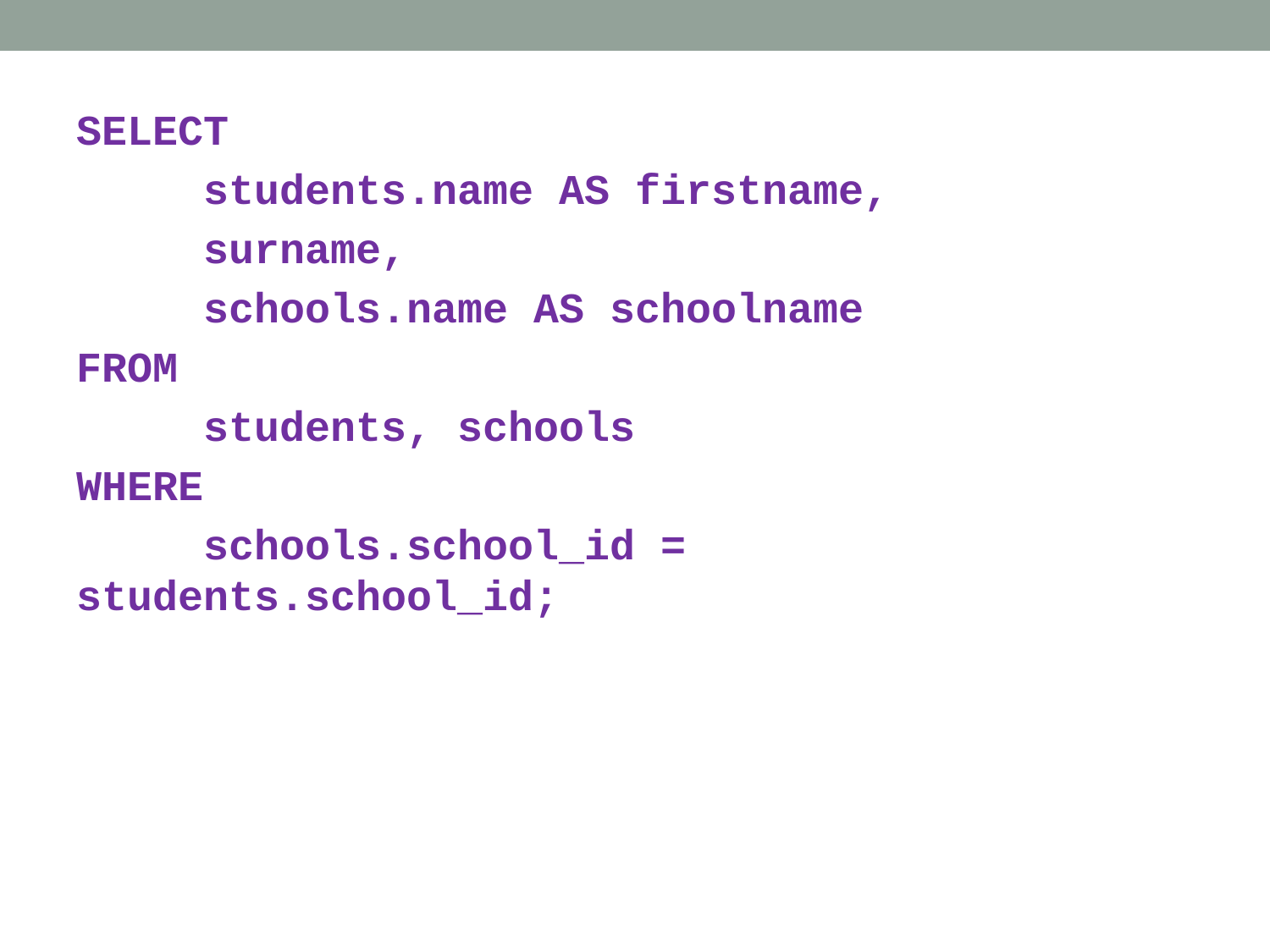

SELECT
	students.name AS firstname,
	surname,
	schools.name AS schoolname
FROM
	students, schools
WHERE
	schools.school_id = students.school_id;